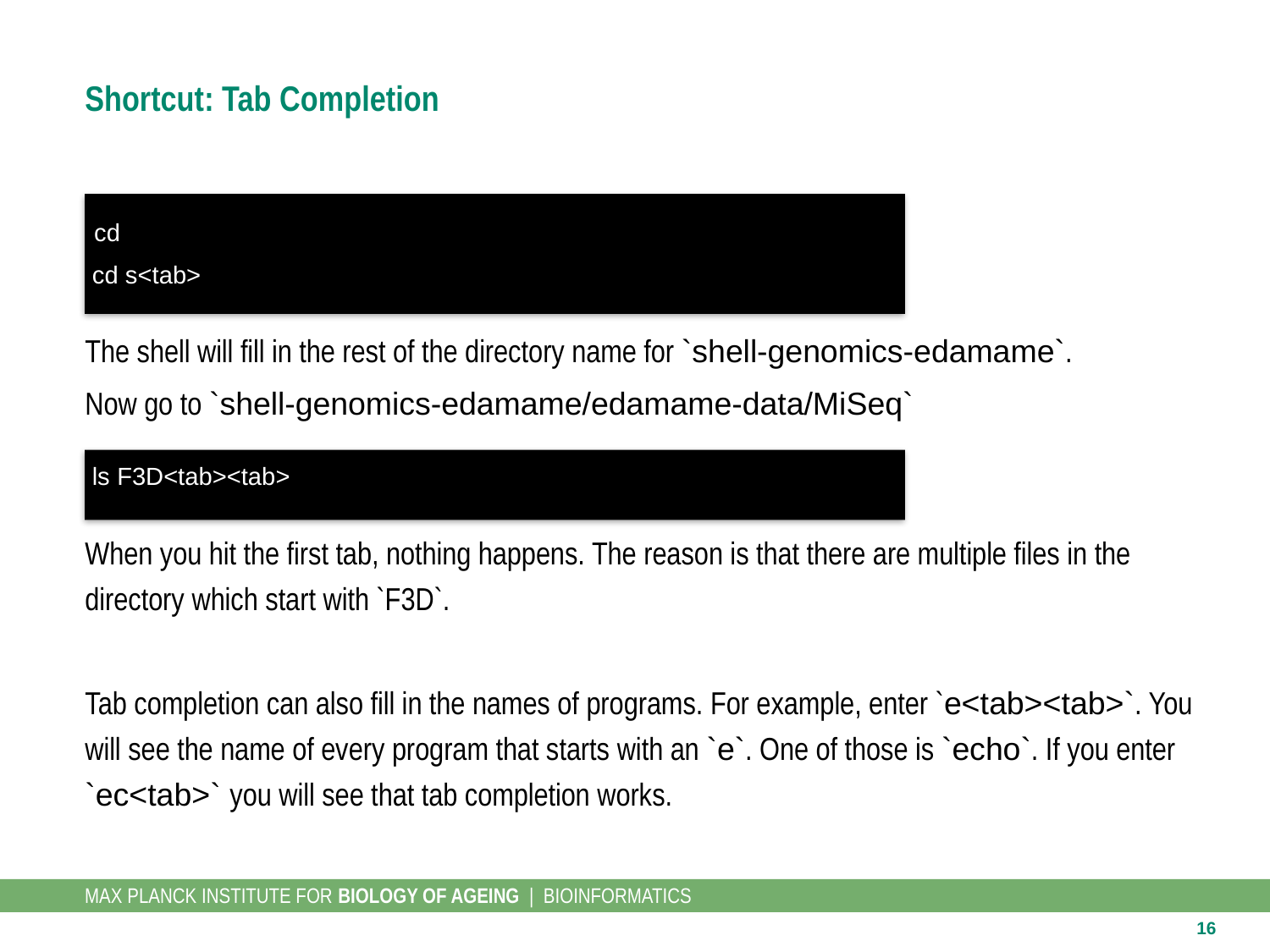

# Shortcut: Tab Completion

 cd
 cd s<tab>

The shell will fill in the rest of the directory name for `shell-genomics-edamame`.
Now go to `shell-genomics-edamame/edamame-data/MiSeq`

 ls F3D<tab><tab>

When you hit the first tab, nothing happens. The reason is that there are multiple files in the directory which start with `F3D`.

Tab completion can also fill in the names of programs. For example, enter `e<tab><tab>`. You will see the name of every program that starts with an `e`. One of those is `echo`. If you enter `ec<tab>` you will see that tab completion works.
 cd ..

16